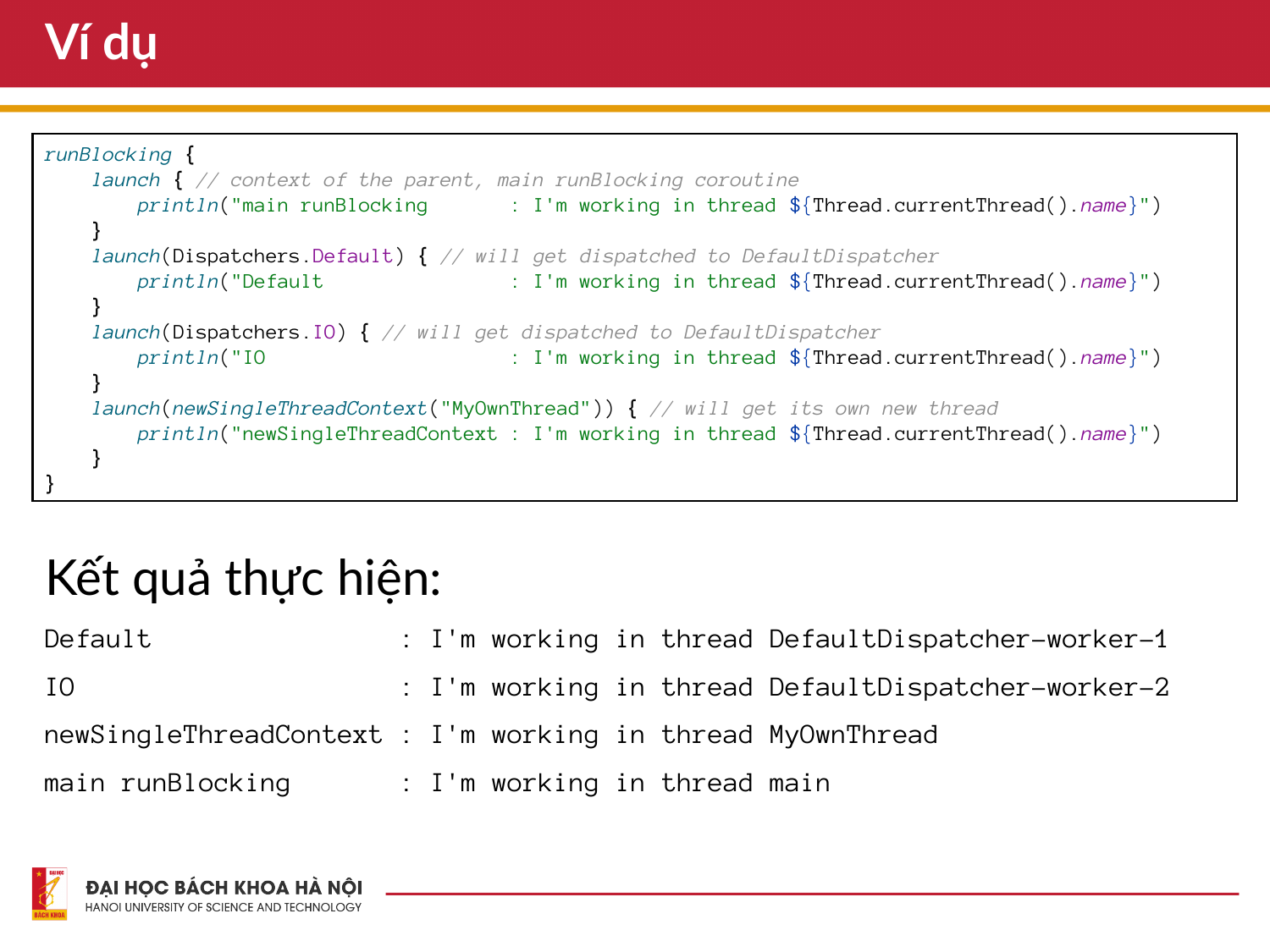

# Ví dụ
runBlocking {
    launch { // context of the parent, main runBlocking coroutine
        println("main runBlocking       : I'm working in thread ${Thread.currentThread().name}")
    }
    launch(Dispatchers.Default) { // will get dispatched to DefaultDispatcher
        println("Default                : I'm working in thread ${Thread.currentThread().name}")
    }
    launch(Dispatchers.IO) { // will get dispatched to DefaultDispatcher
        println("IO                     : I'm working in thread ${Thread.currentThread().name}")
    }
    launch(newSingleThreadContext("MyOwnThread")) { // will get its own new thread
        println("newSingleThreadContext : I'm working in thread ${Thread.currentThread().name}")
    }
}
Kết quả thực hiện:
Default                : I'm working in thread DefaultDispatcher-worker-1
IO                     : I'm working in thread DefaultDispatcher-worker-2
newSingleThreadContext : I'm working in thread MyOwnThread
main runBlocking       : I'm working in thread main